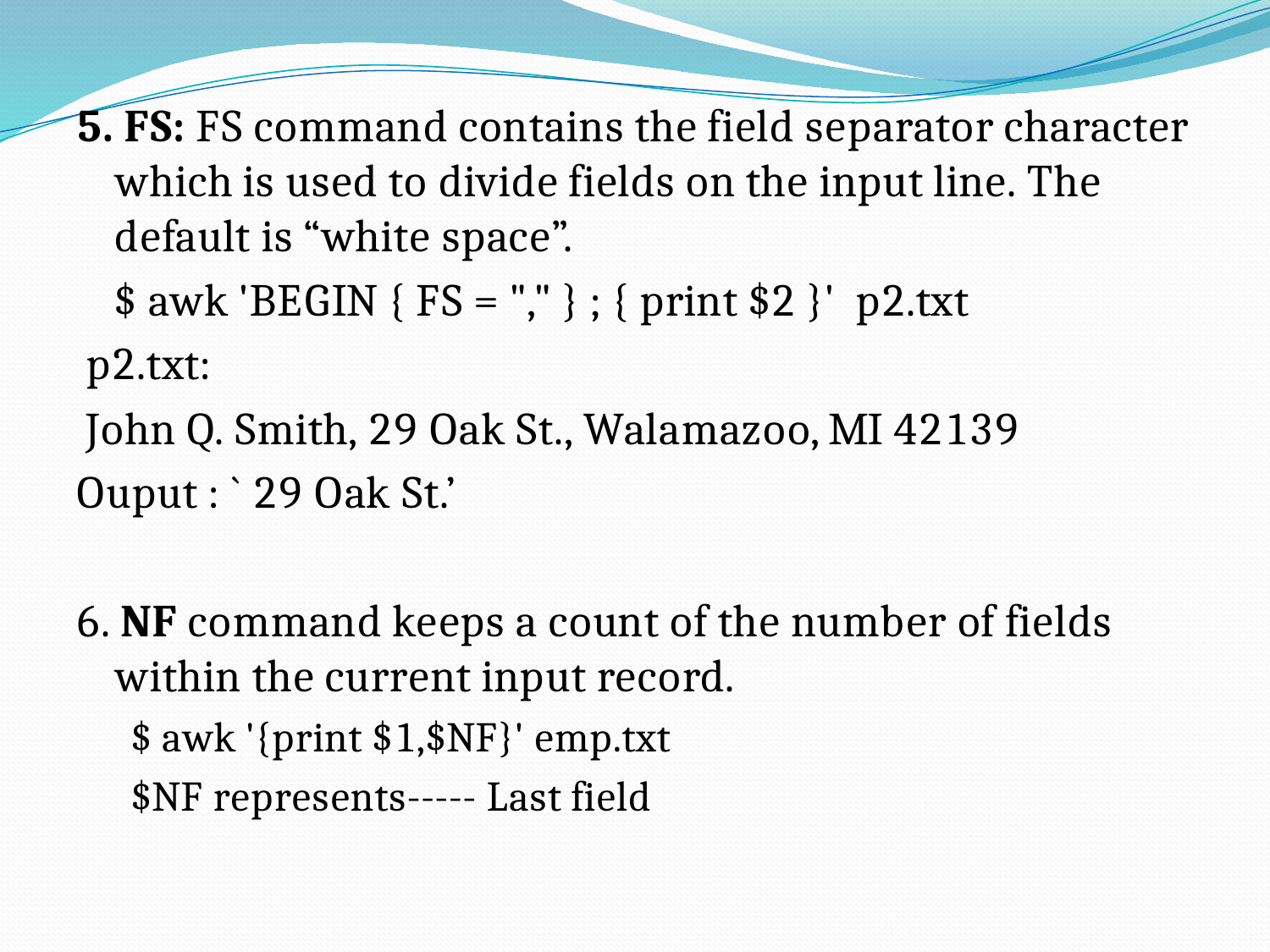

5. FS: FS command contains the field separator character which is used to divide fields on the input line. The default is “white space”.
	$ awk 'BEGIN { FS = "," } ; { print $2 }'  p2.txt
 p2.txt:
 John Q. Smith, 29 Oak St., Walamazoo, MI 42139
Ouput : ` 29 Oak St.’

6. NF command keeps a count of the number of fields within the current input record.
$ awk '{print $1,$NF}' emp.txt
$NF represents----- Last field